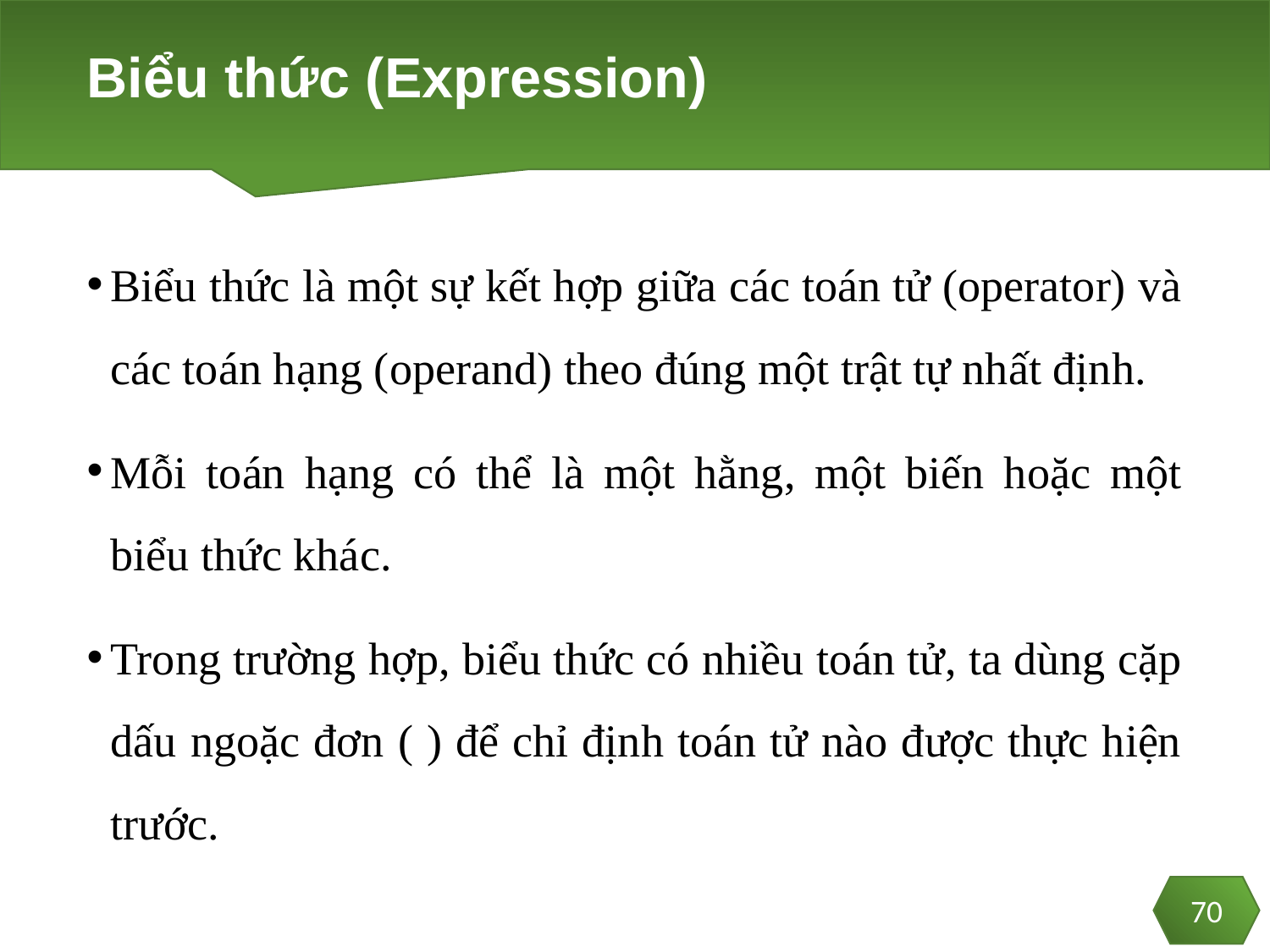

# Biểu thức (Expression)
Biểu thức là một sự kết hợp giữa các toán tử (operator) và các toán hạng (operand) theo đúng một trật tự nhất định.
Mỗi toán hạng có thể là một hằng, một biến hoặc một biểu thức khác.
Trong trường hợp, biểu thức có nhiều toán tử, ta dùng cặp dấu ngoặc đơn ( ) để chỉ định toán tử nào được thực hiện trước.